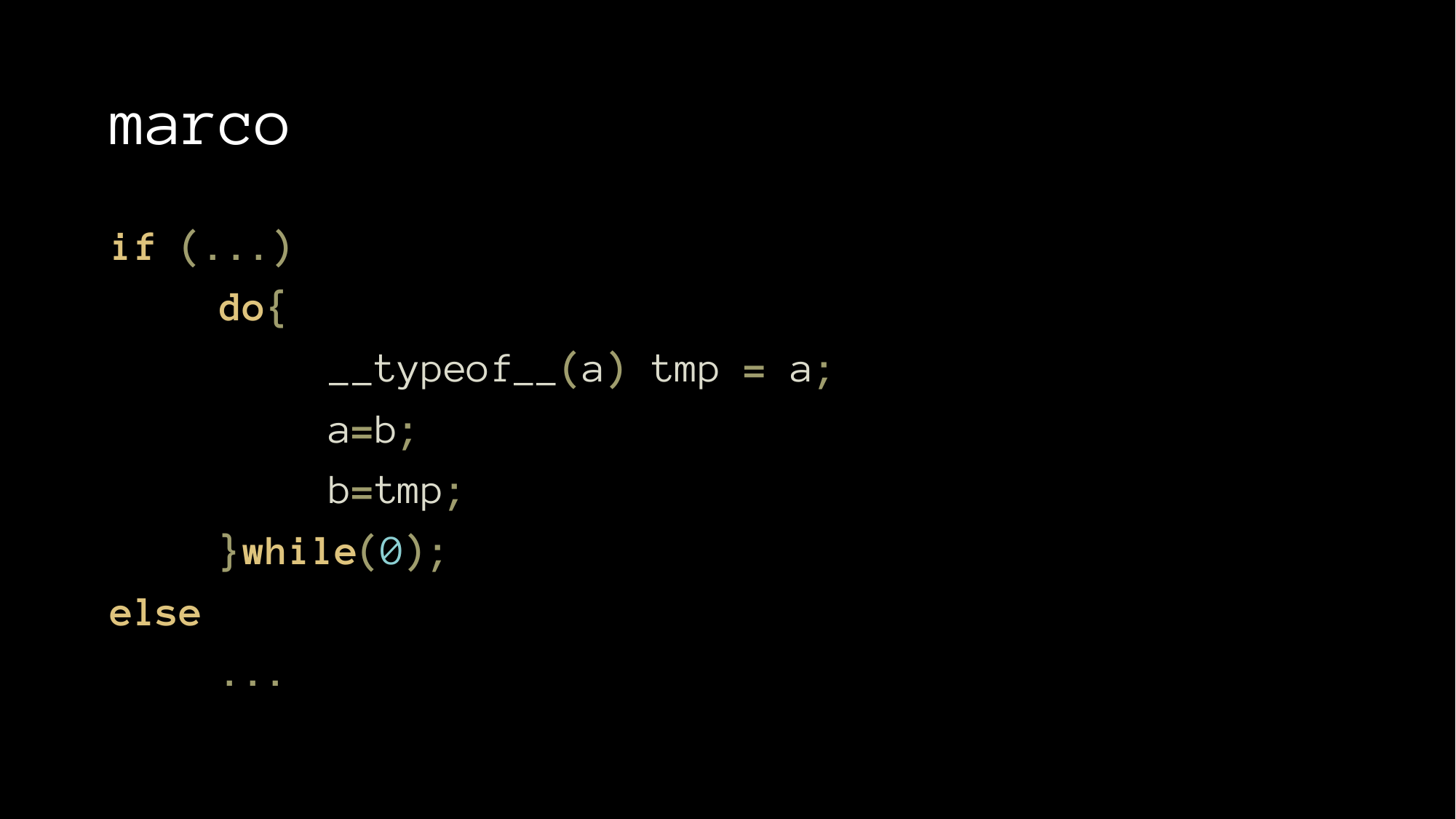

# marco
if (...)
	do{
		__typeof__(a) tmp = a;
		a=b;
		b=tmp;
	}while(0);
else
	...